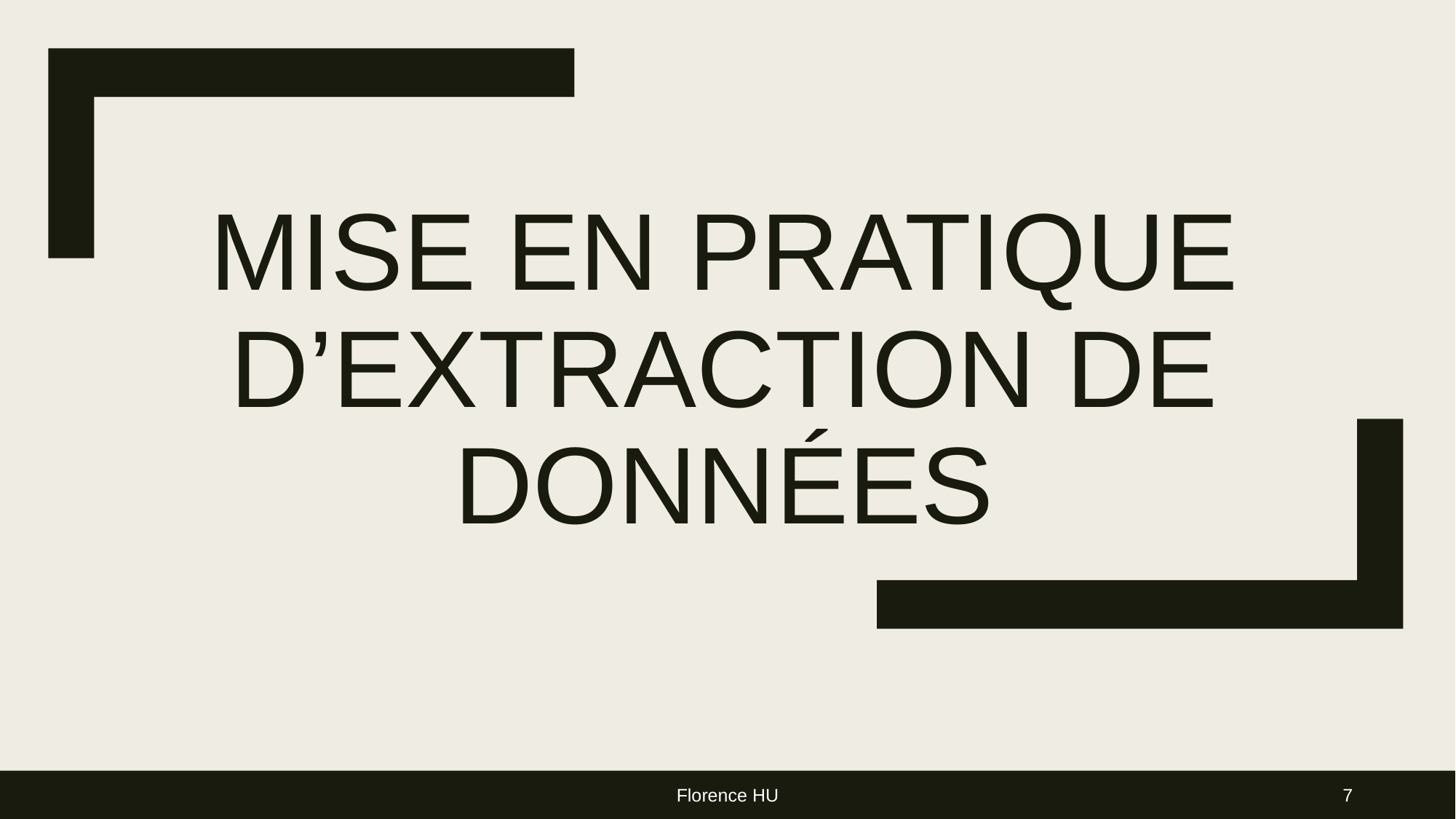

# Mise En pratique d’extraction de données

Florence HU
7